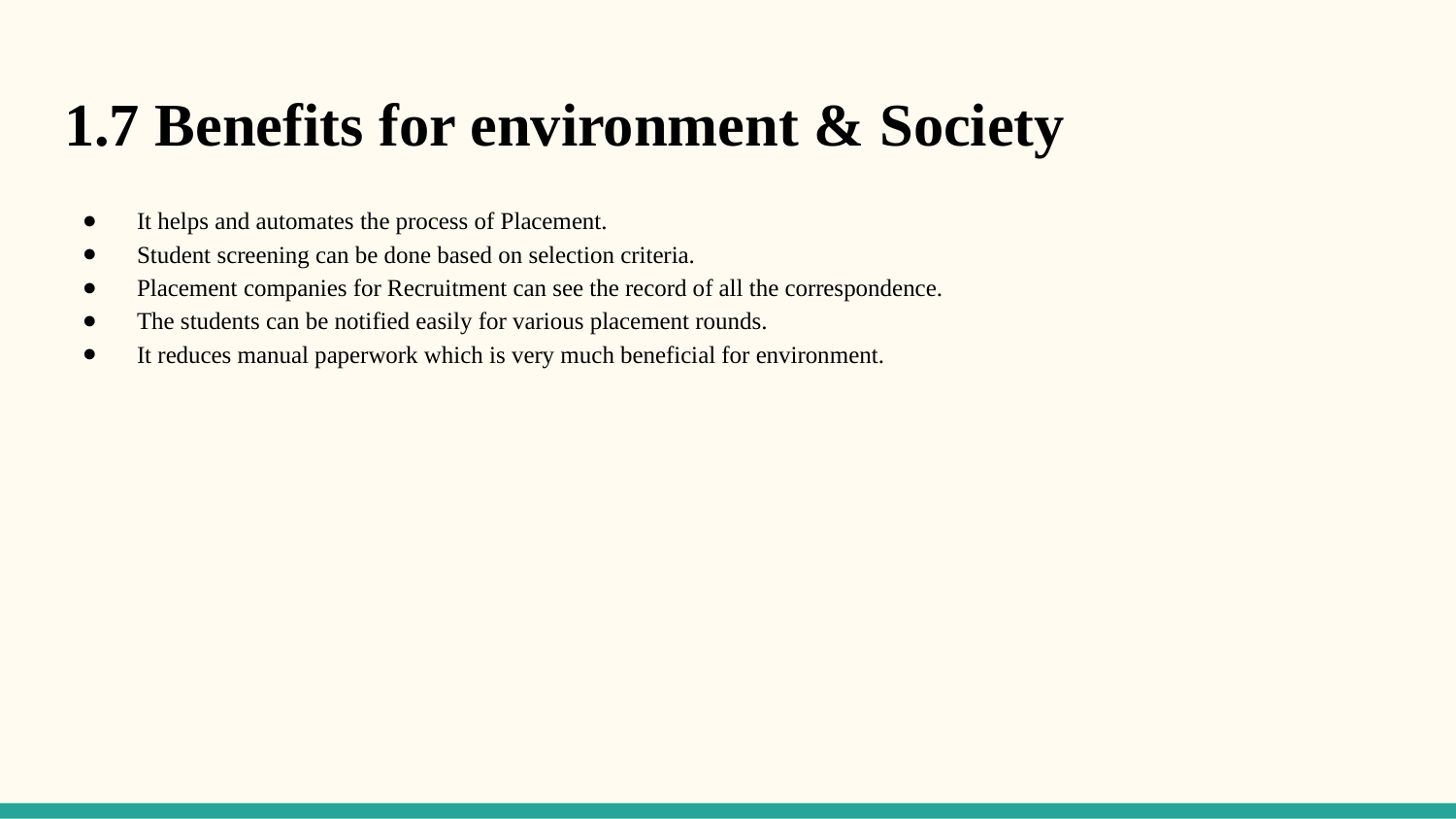

# 1.7 Benefits for environment & Society
It helps and automates the process of Placement.
Student screening can be done based on selection criteria.
Placement companies for Recruitment can see the record of all the correspondence.
The students can be notified easily for various placement rounds.
It reduces manual paperwork which is very much beneficial for environment.